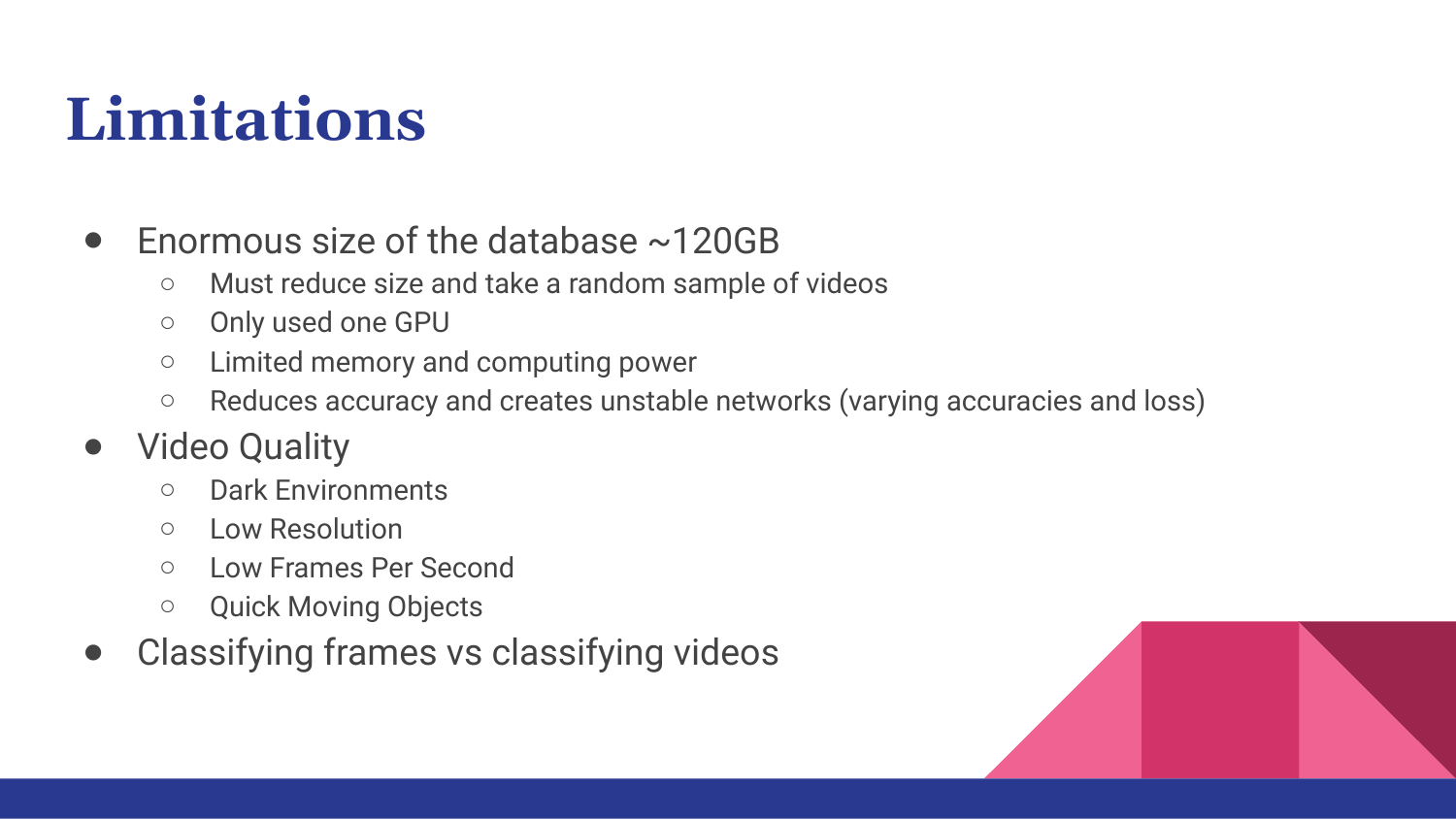

# Limitations
Enormous size of the database ~120GB
Must reduce size and take a random sample of videos
Only used one GPU
Limited memory and computing power
Reduces accuracy and creates unstable networks (varying accuracies and loss)
Video Quality
Dark Environments
Low Resolution
Low Frames Per Second
Quick Moving Objects
Classifying frames vs classifying videos